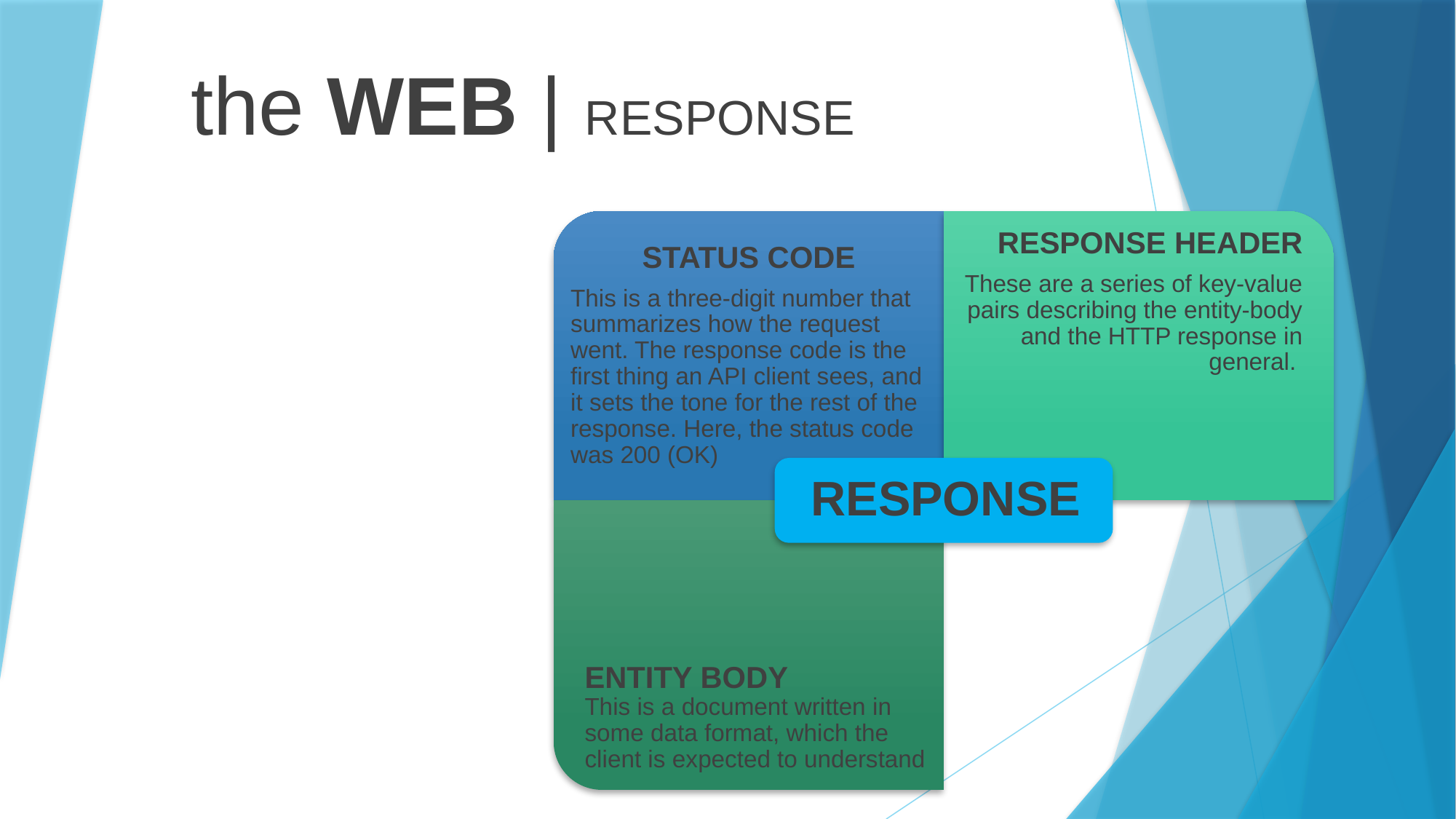

# the WEB | RESPONSE
STATUS CODE
This is a three-digit number that summarizes how the request went. The response code is the first thing an API client sees, and it sets the tone for the rest of the response. Here, the status code was 200 (OK)
RESPONSE HEADER
These are a series of key-value pairs describing the entity-body and the HTTP response in general.
ENTITY BODY
This is a document written in some data format, which the client is expected to understand
RESPONSE